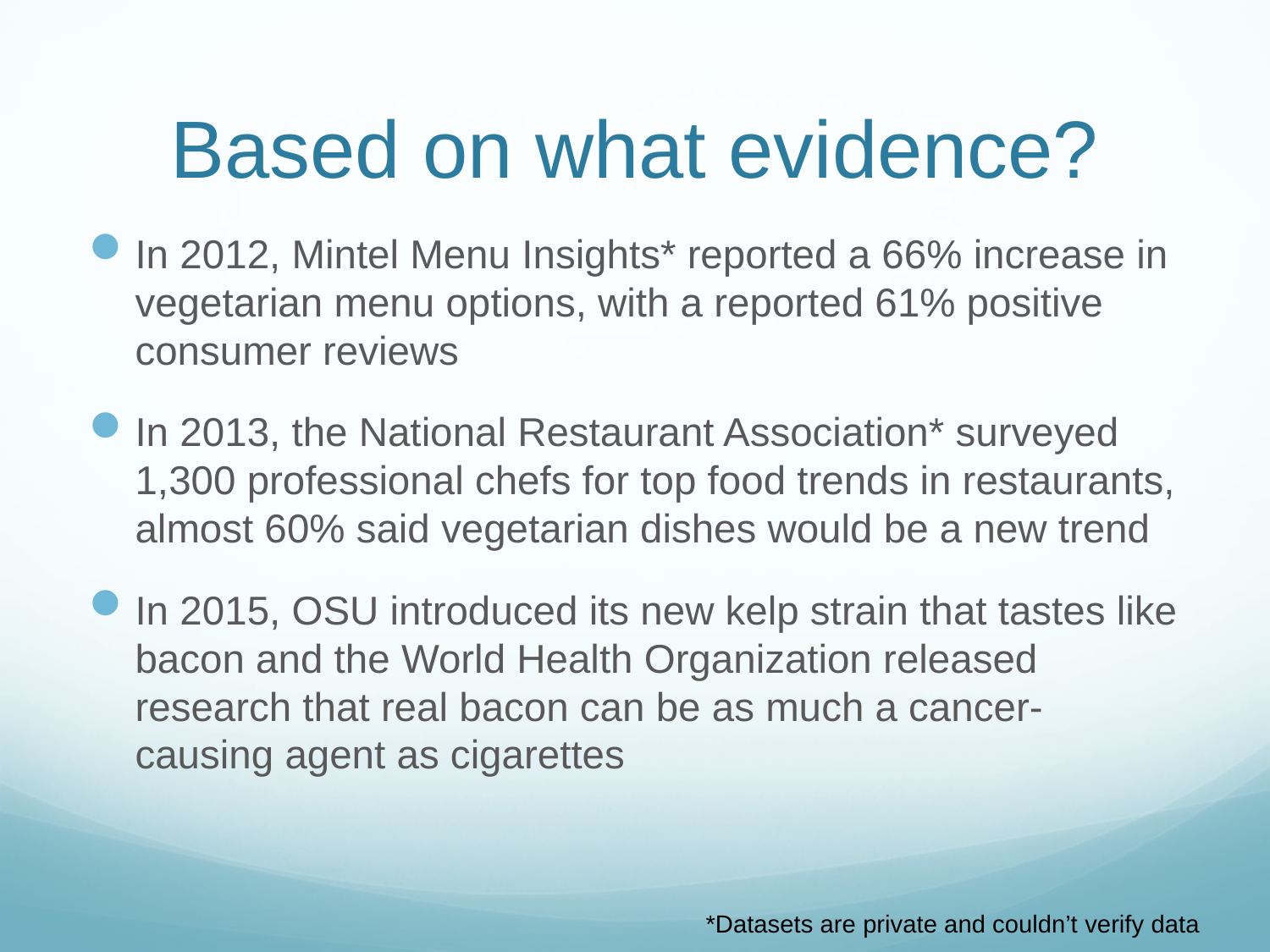

# Based on what evidence?
In 2012, Mintel Menu Insights* reported a 66% increase in vegetarian menu options, with a reported 61% positive consumer reviews
In 2013, the National Restaurant Association* surveyed 1,300 professional chefs for top food trends in restaurants, almost 60% said vegetarian dishes would be a new trend
In 2015, OSU introduced its new kelp strain that tastes like bacon and the World Health Organization released research that real bacon can be as much a cancer-causing agent as cigarettes
*Datasets are private and couldn’t verify data